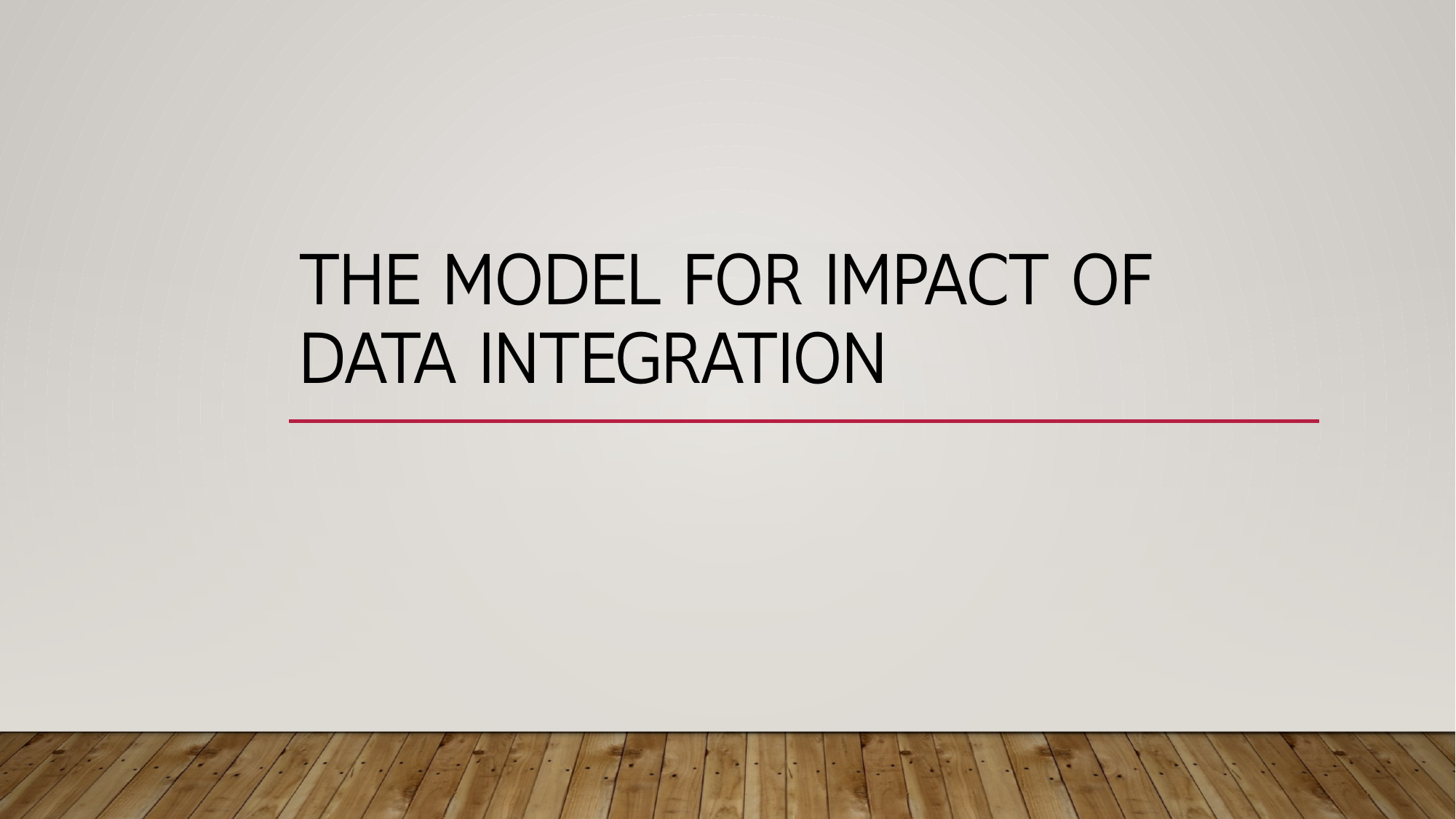

# The model for impact of data integration